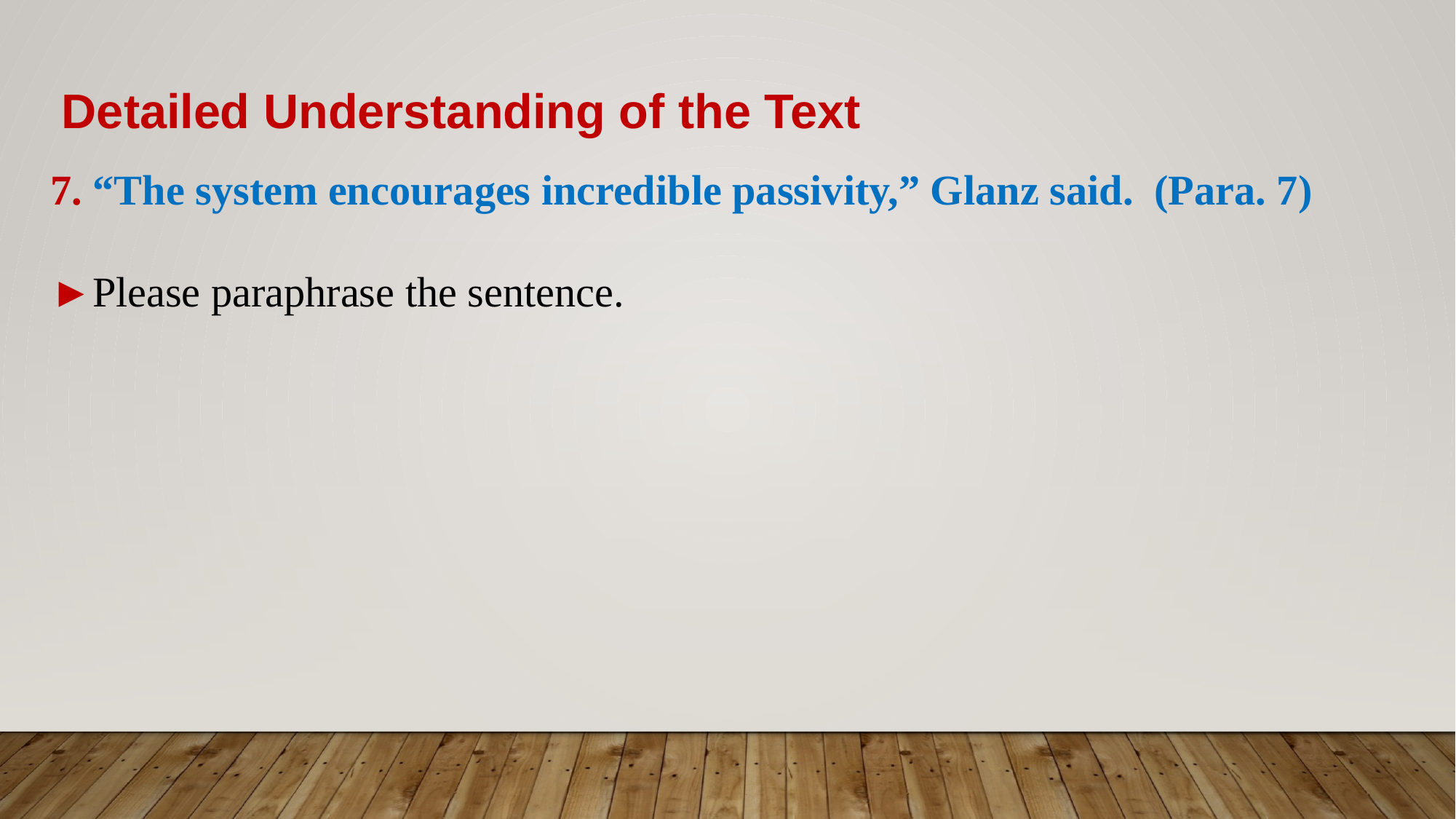

Detailed Understanding of the Text
7. “The system encourages incredible passivity,” Glanz said.  (Para. 7)

►Please paraphrase the sentence.